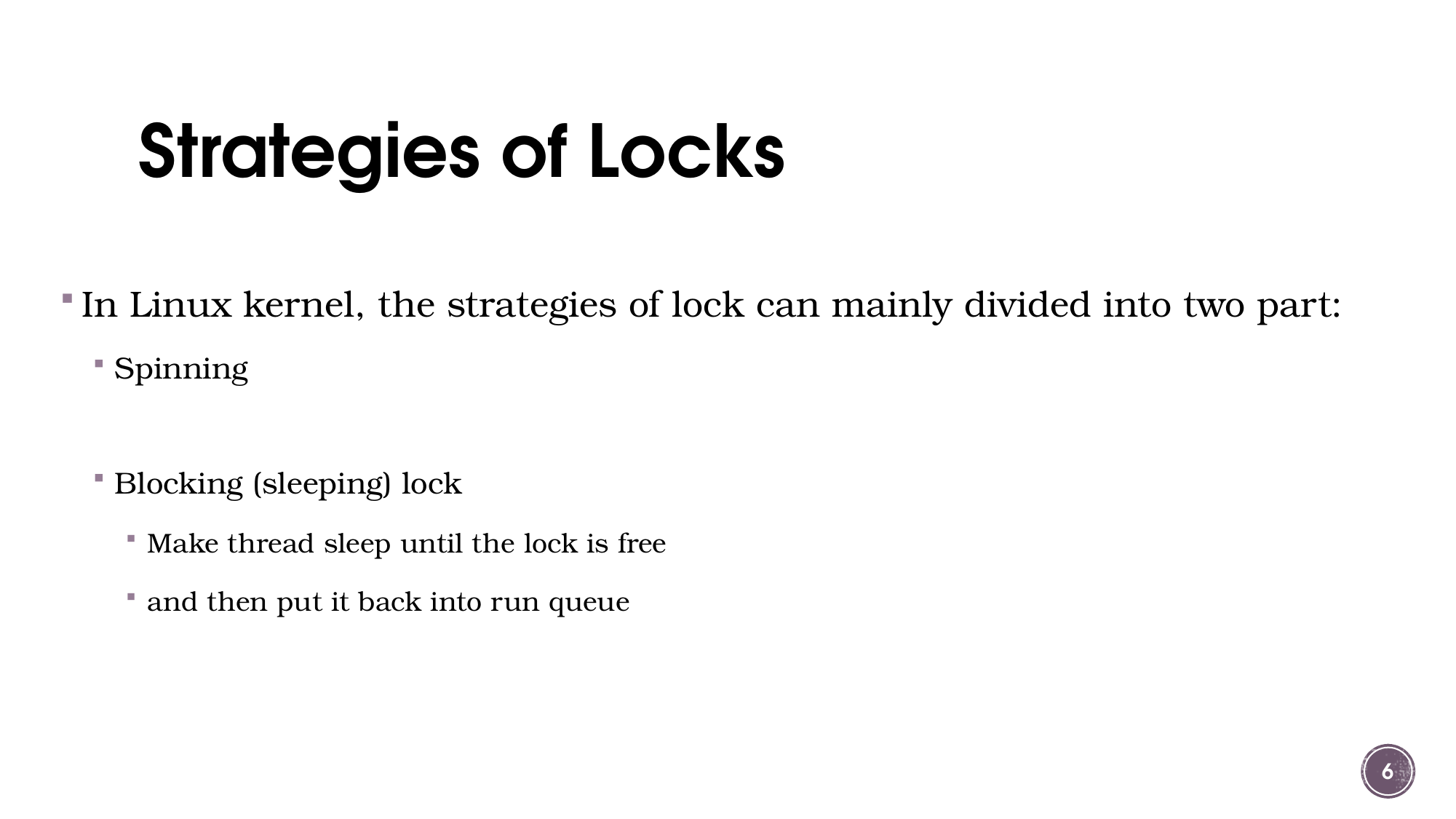

# Strategies of Locks
In Linux kernel, the strategies of lock can mainly divided into two part:
Spinning

Blocking (sleeping) lock
Make thread sleep until the lock is free
and then put it back into run queue

6